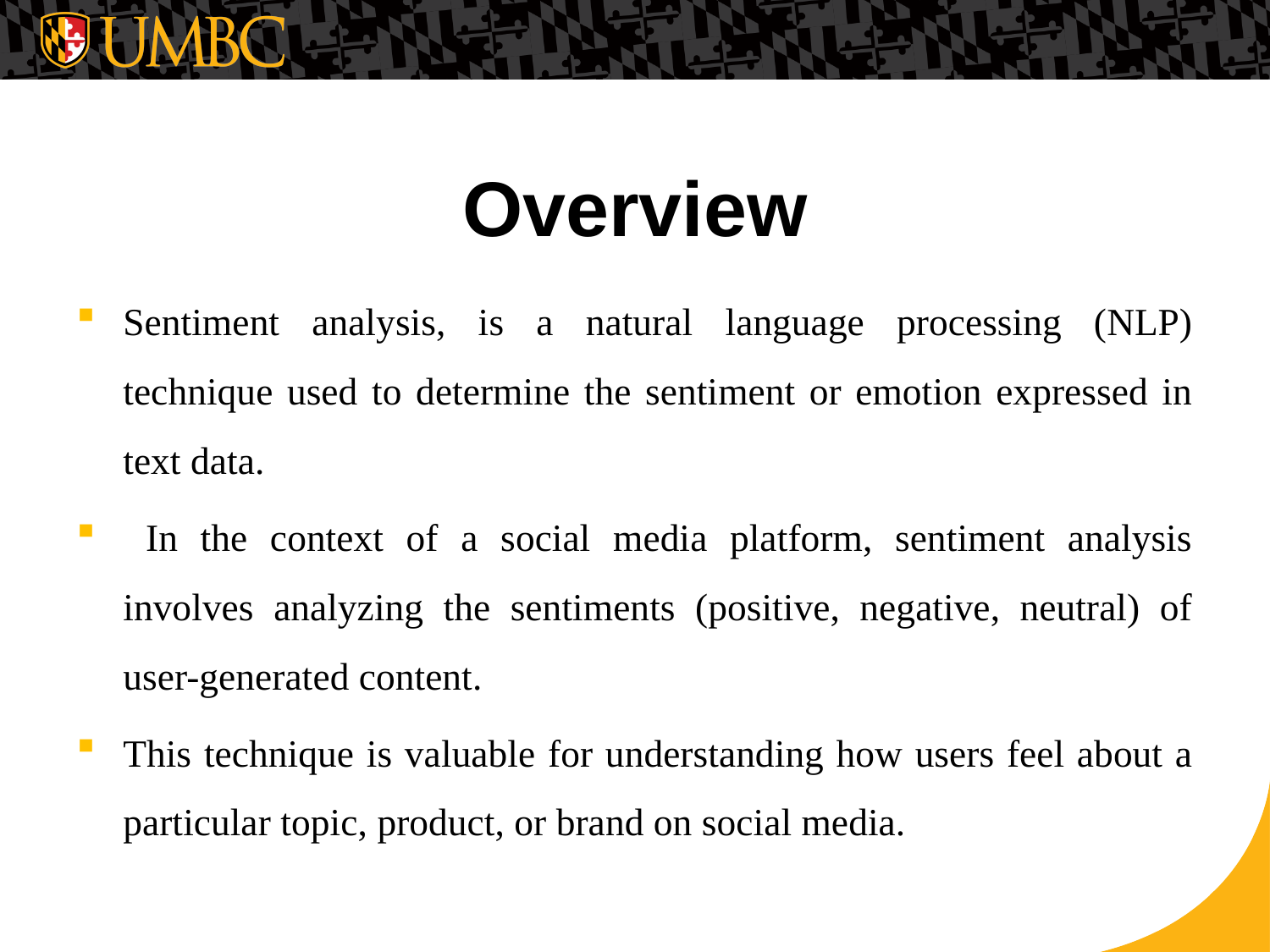

# Overview
Sentiment analysis, is a natural language processing (NLP) technique used to determine the sentiment or emotion expressed in text data.
 In the context of a social media platform, sentiment analysis involves analyzing the sentiments (positive, negative, neutral) of user-generated content.
This technique is valuable for understanding how users feel about a particular topic, product, or brand on social media.